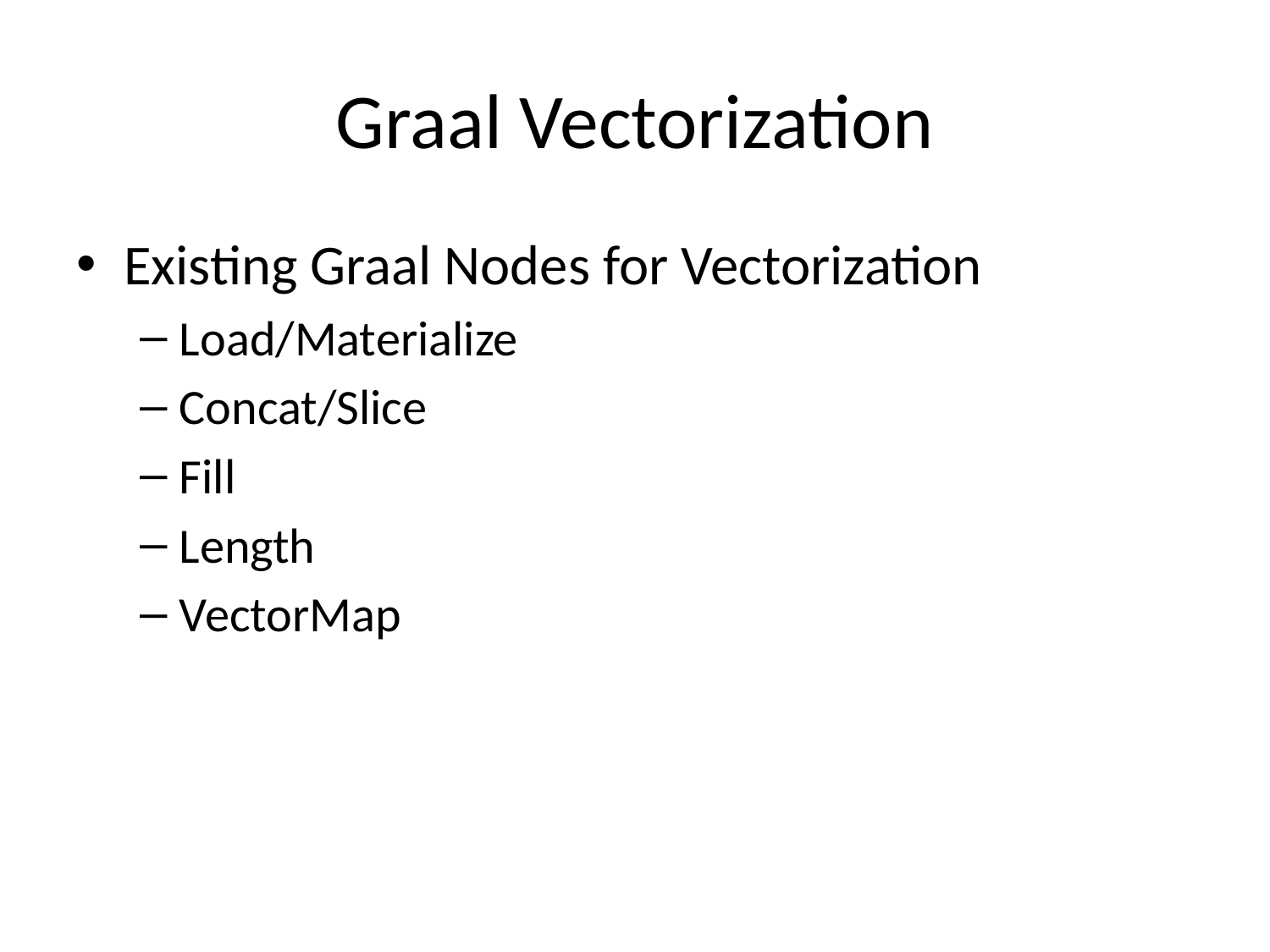

# Graal Vectorization
Existing Graal Nodes for Vectorization
Load/Materialize
Concat/Slice
Fill
Length
VectorMap